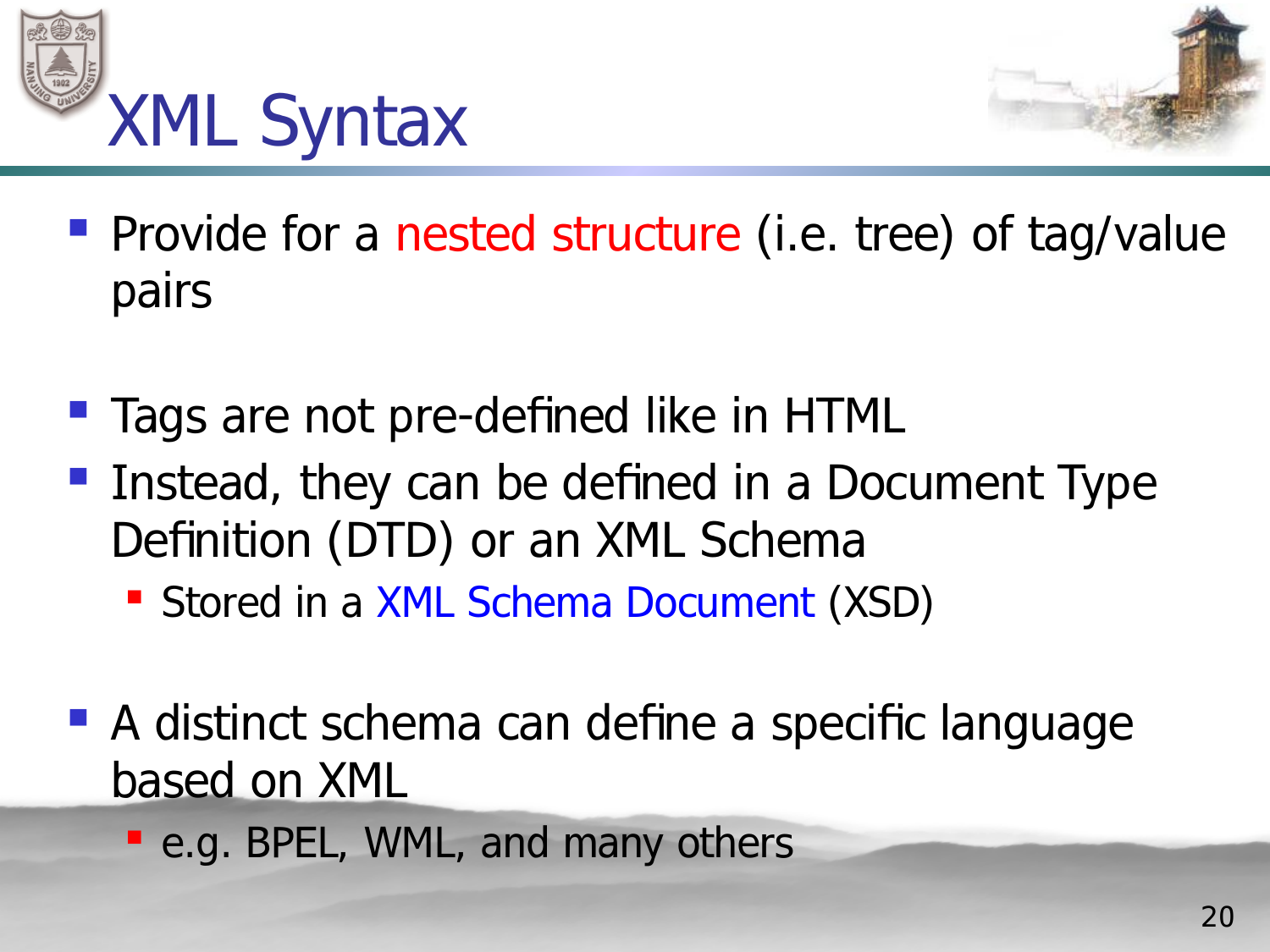

# XML Syntax
Provide for a nested structure (i.e. tree) of tag/value pairs

Tags are not pre-defined like in HTML
Instead, they can be defined in a Document Type Definition (DTD) or an XML Schema
Stored in a XML Schema Document (XSD)

A distinct schema can define a specific language based on XML
e.g. BPEL, WML, and many others
20